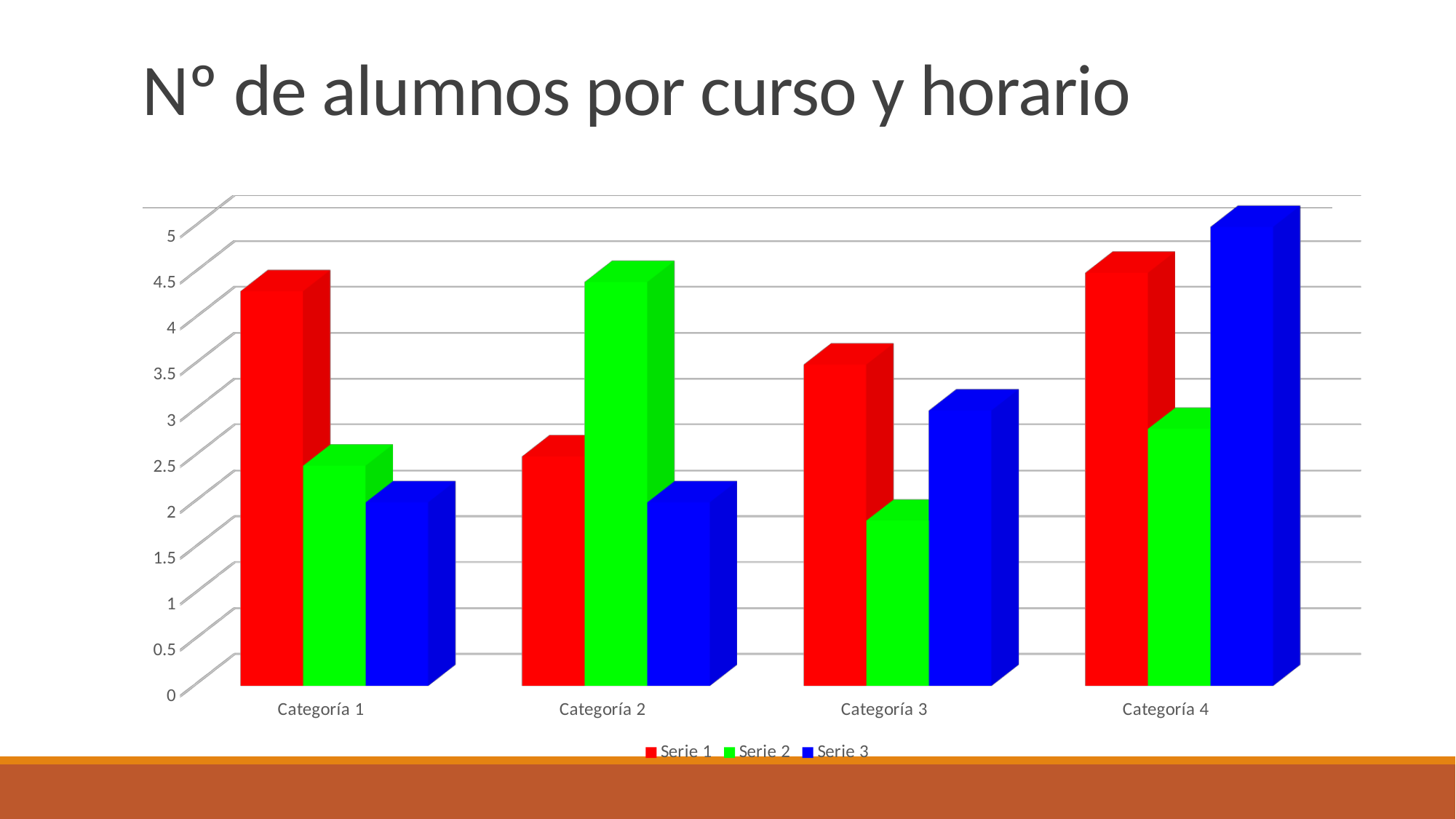

# Nº de alumnos por curso y horario

[unsupported chart]